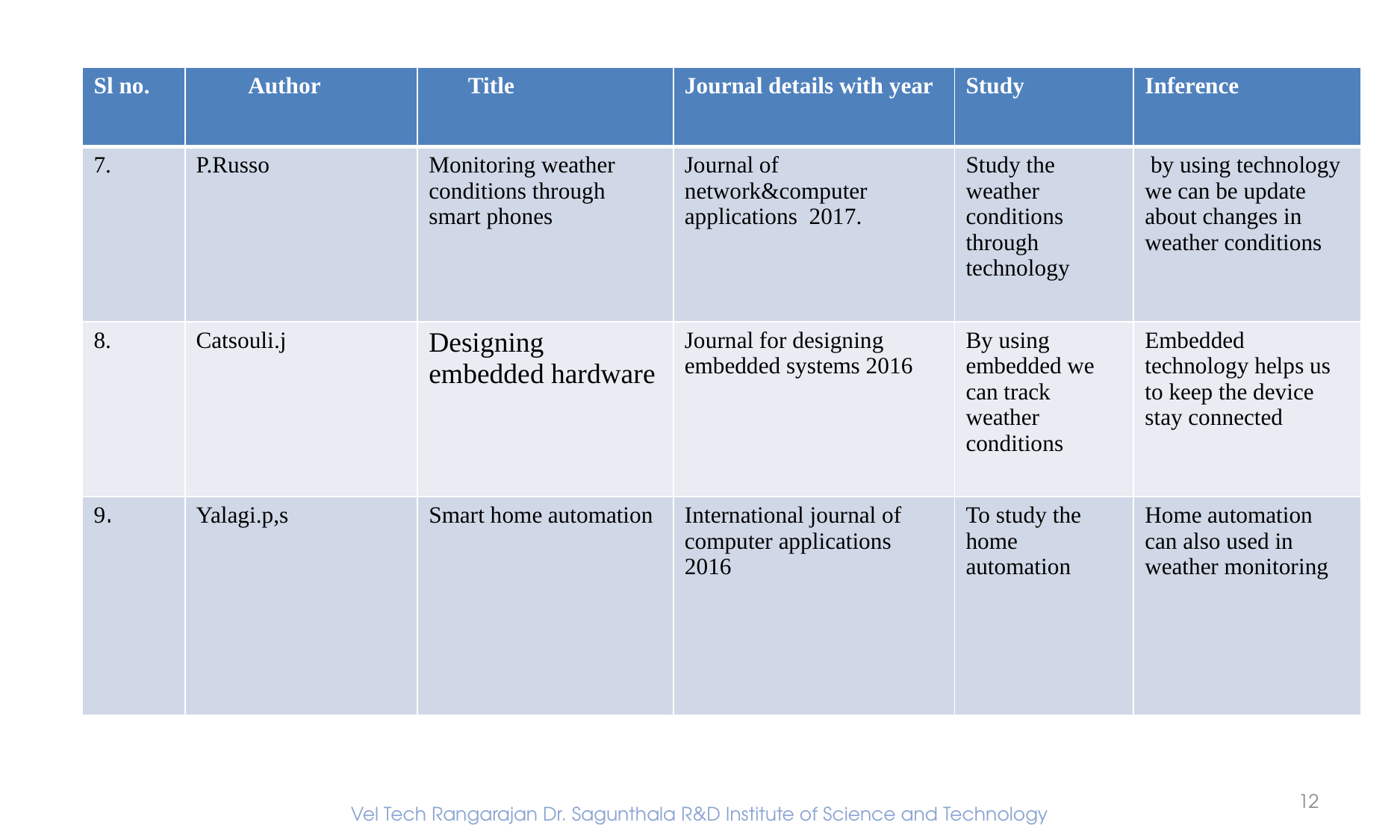

#
| Sl no. | Author | Title | Journal details with year | Study | Inference |
| --- | --- | --- | --- | --- | --- |
| 7. | P.Russo | Monitoring weather conditions through smart phones | Journal of network&computer applications 2017. | Study the weather conditions through technology | by using technology we can be update about changes in weather conditions |
| 8. | Catsouli.j | Designing embedded hardware | Journal for designing embedded systems 2016 | By using embedded we can track weather conditions | Embedded technology helps us to keep the device stay connected |
| 9. | Yalagi.p,s | Smart home automation | International journal of computer applications 2016 | To study the home automation | Home automation can also used in weather monitoring |
12
Vel Tech Rangarajan Dr. Sagunthala R&D Institute of Science and Technology